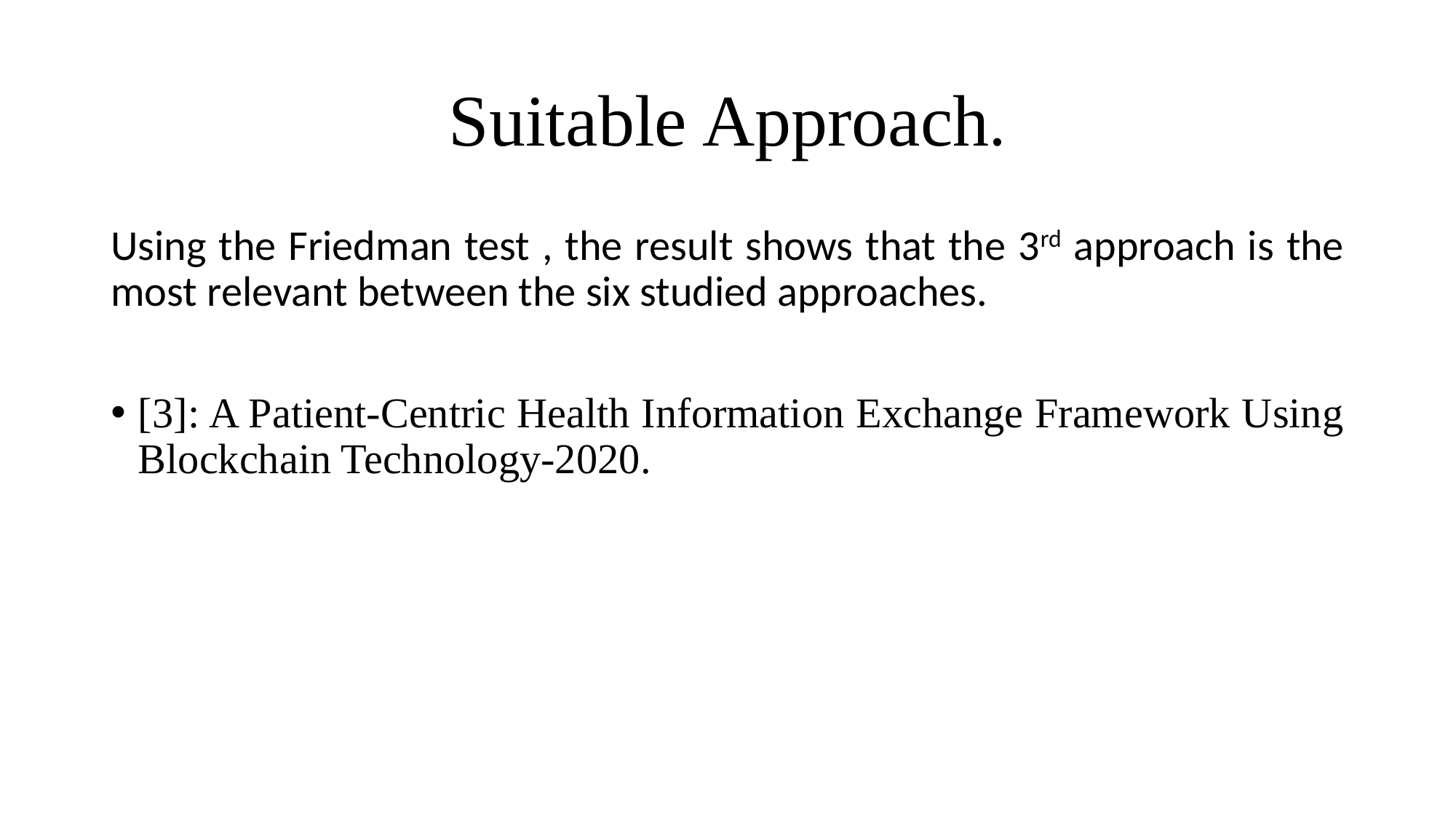

# Suitable Approach.
Using the Friedman test , the result shows that the 3rd approach is the most relevant between the six studied approaches.

[3]: A Patient-Centric Health Information Exchange Framework Using Blockchain Technology-2020.